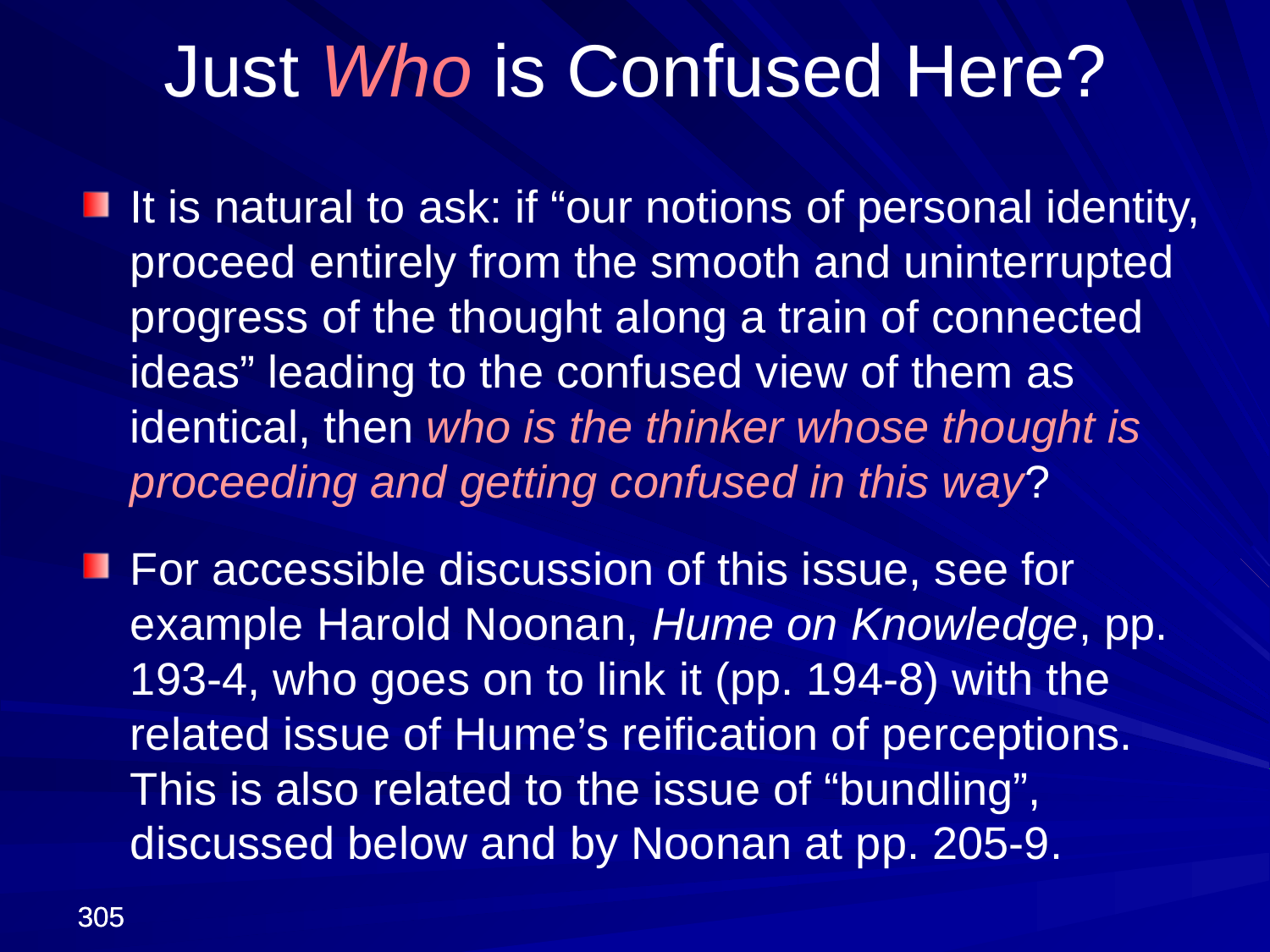

Just Who is Confused Here?
It is natural to ask: if “our notions of personal identity, proceed entirely from the smooth and uninterrupted progress of the thought along a train of connected ideas” leading to the confused view of them as identical, then who is the thinker whose thought is proceeding and getting confused in this way?
For accessible discussion of this issue, see for example Harold Noonan, Hume on Knowledge, pp. 193-4, who goes on to link it (pp. 194-8) with the related issue of Hume’s reification of perceptions.  This is also related to the issue of “bundling”, discussed below and by Noonan at pp. 205-9.
305
305